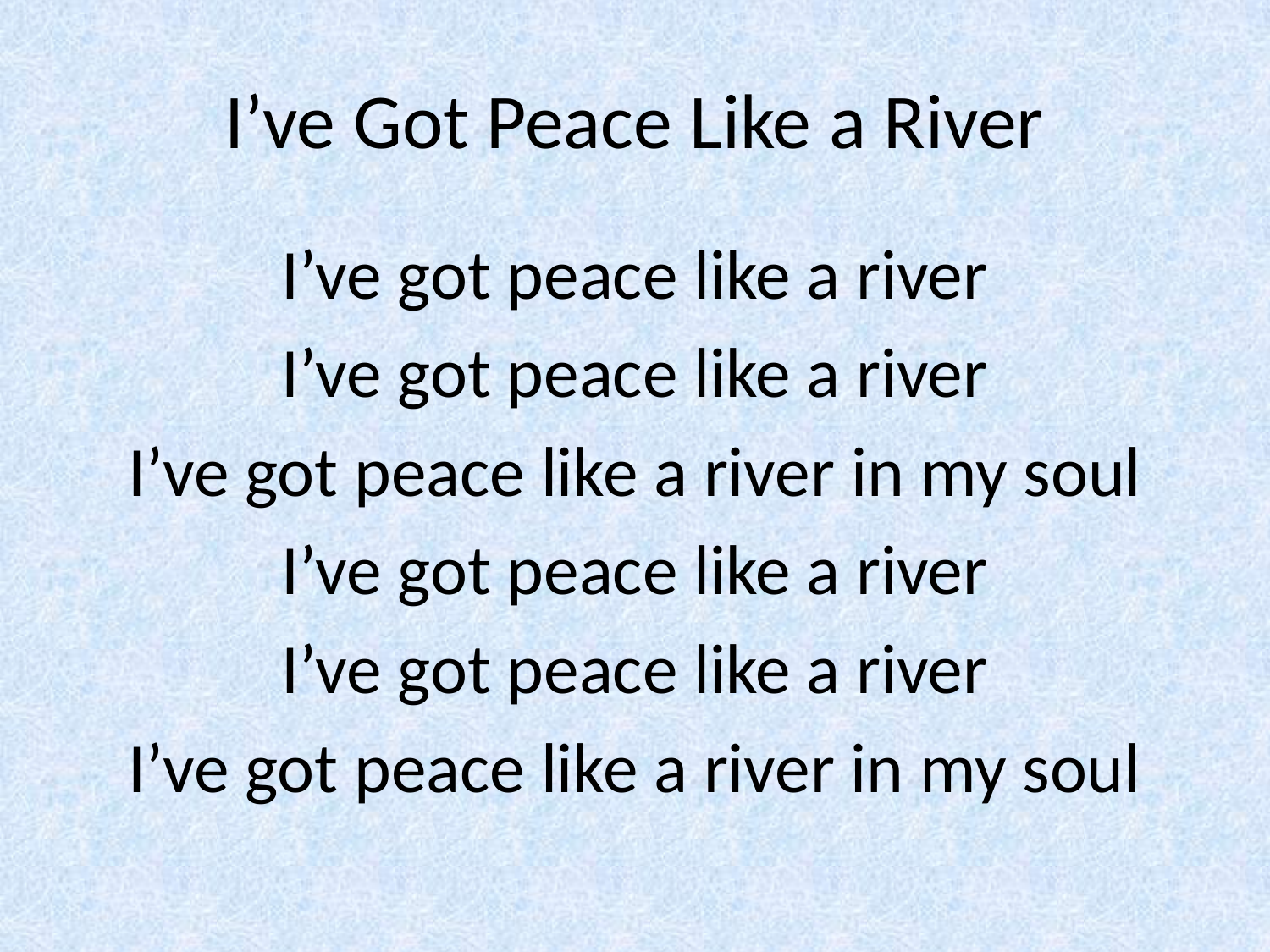

# I’ve Got Peace Like a River
I’ve got peace like a river
I’ve got peace like a river
I’ve got peace like a river in my soul
I’ve got peace like a river
I’ve got peace like a river
I’ve got peace like a river in my soul